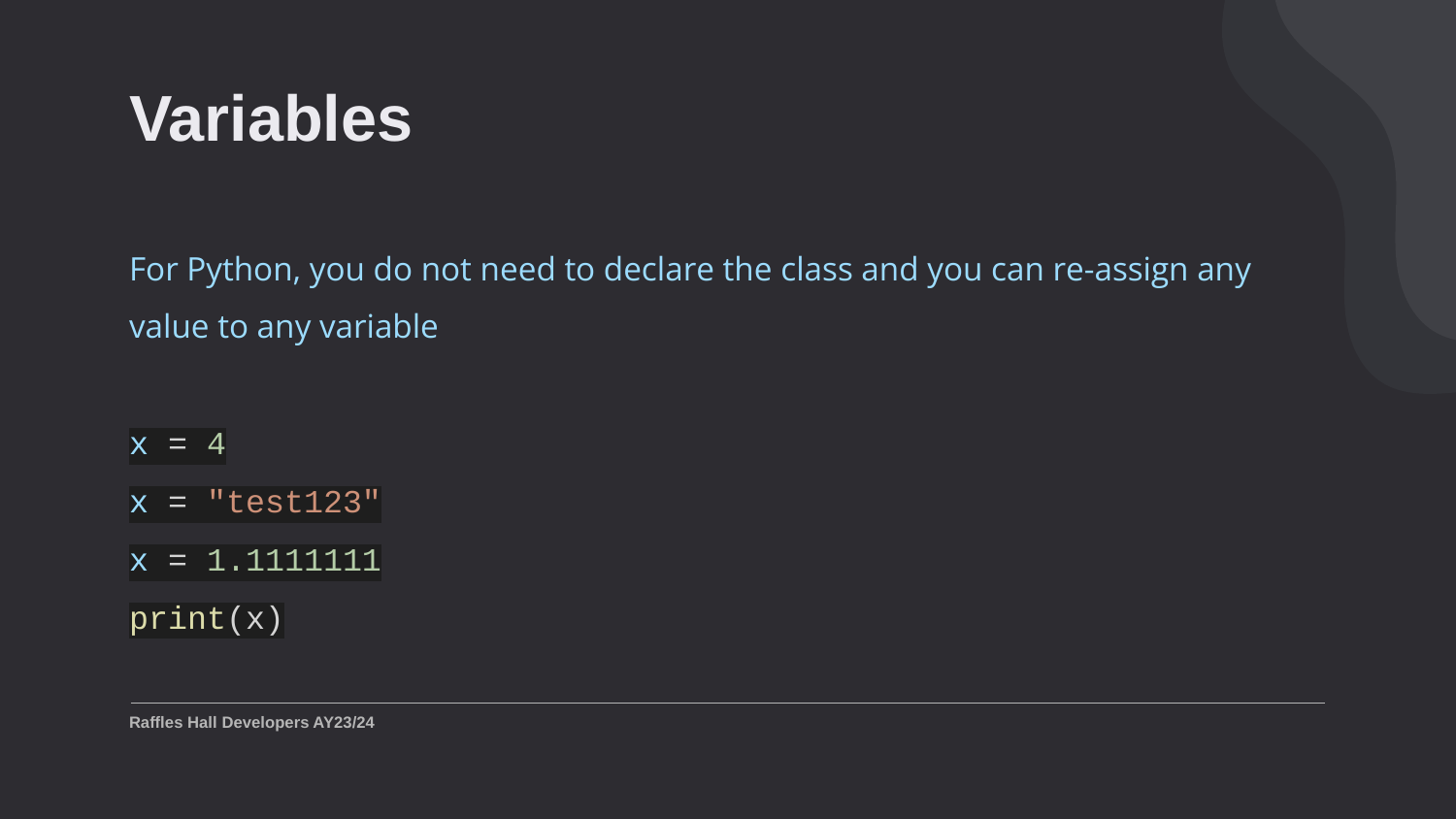

# Variables
For Python, you do not need to declare the class and you can re-assign any value to any variable

x = 4
x = "test123"
x = 1.1111111
print(x)
Raffles Hall Developers AY23/24